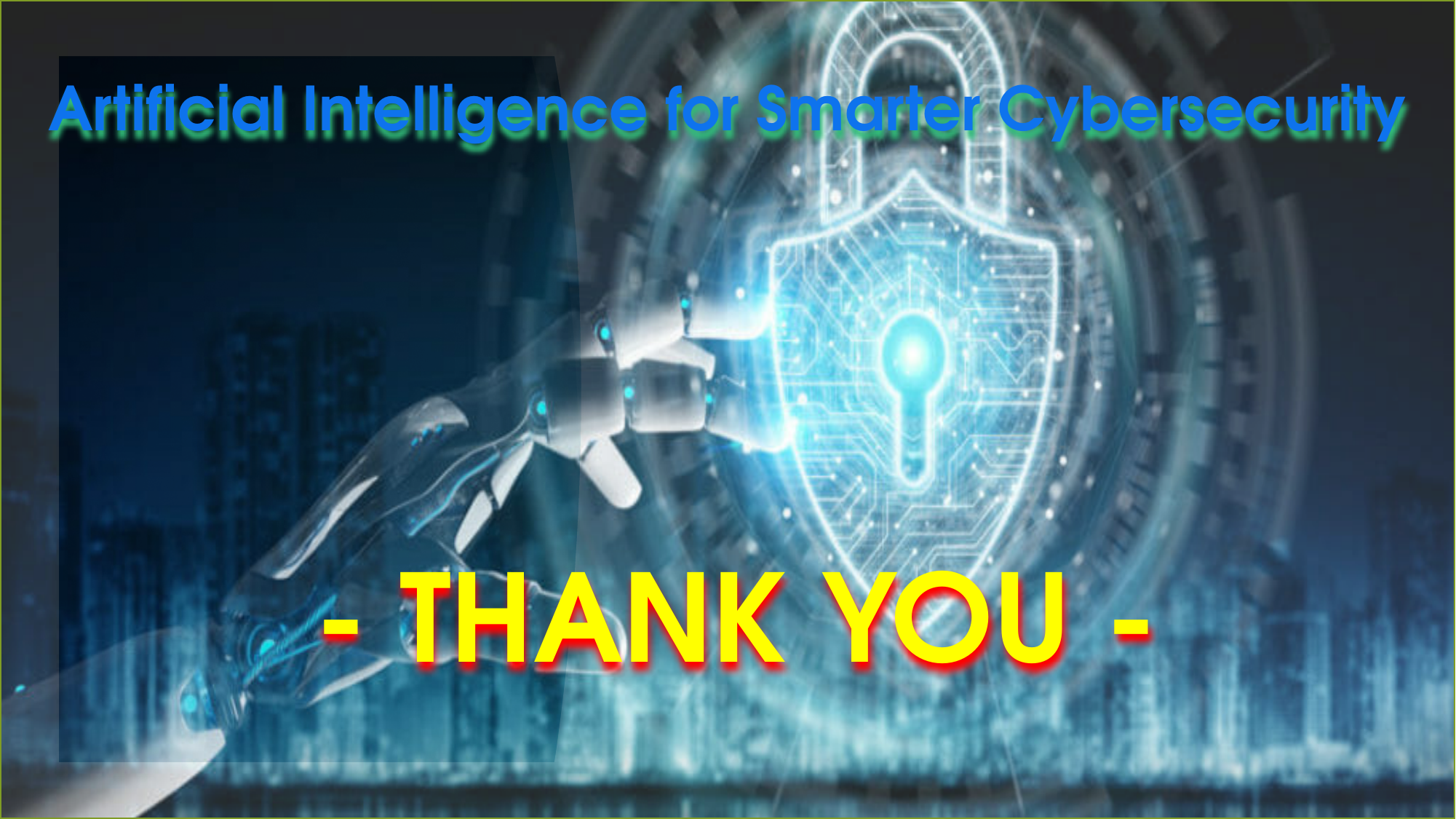

26
Artificial Intelligence for Smarter Cybersecurity
- THANK YOU -